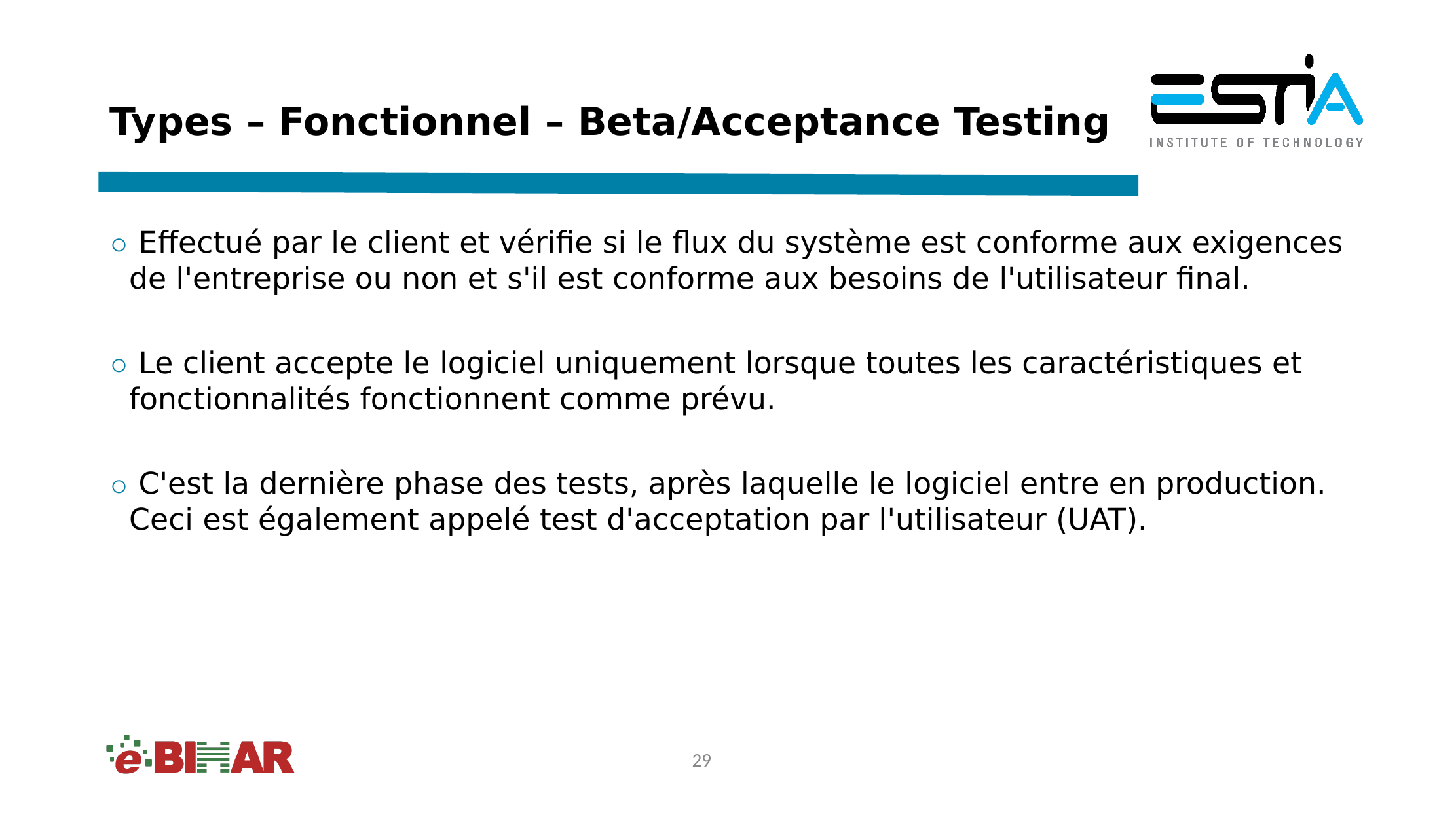

# Types – Fonctionnel – Beta/Acceptance Testing
 Effectué par le client et vérifie si le flux du système est conforme aux exigences de l'entreprise ou non et s'il est conforme aux besoins de l'utilisateur final.

 Le client accepte le logiciel uniquement lorsque toutes les caractéristiques et fonctionnalités fonctionnent comme prévu.

 C'est la dernière phase des tests, après laquelle le logiciel entre en production. Ceci est également appelé test d'acceptation par l'utilisateur (UAT).

29